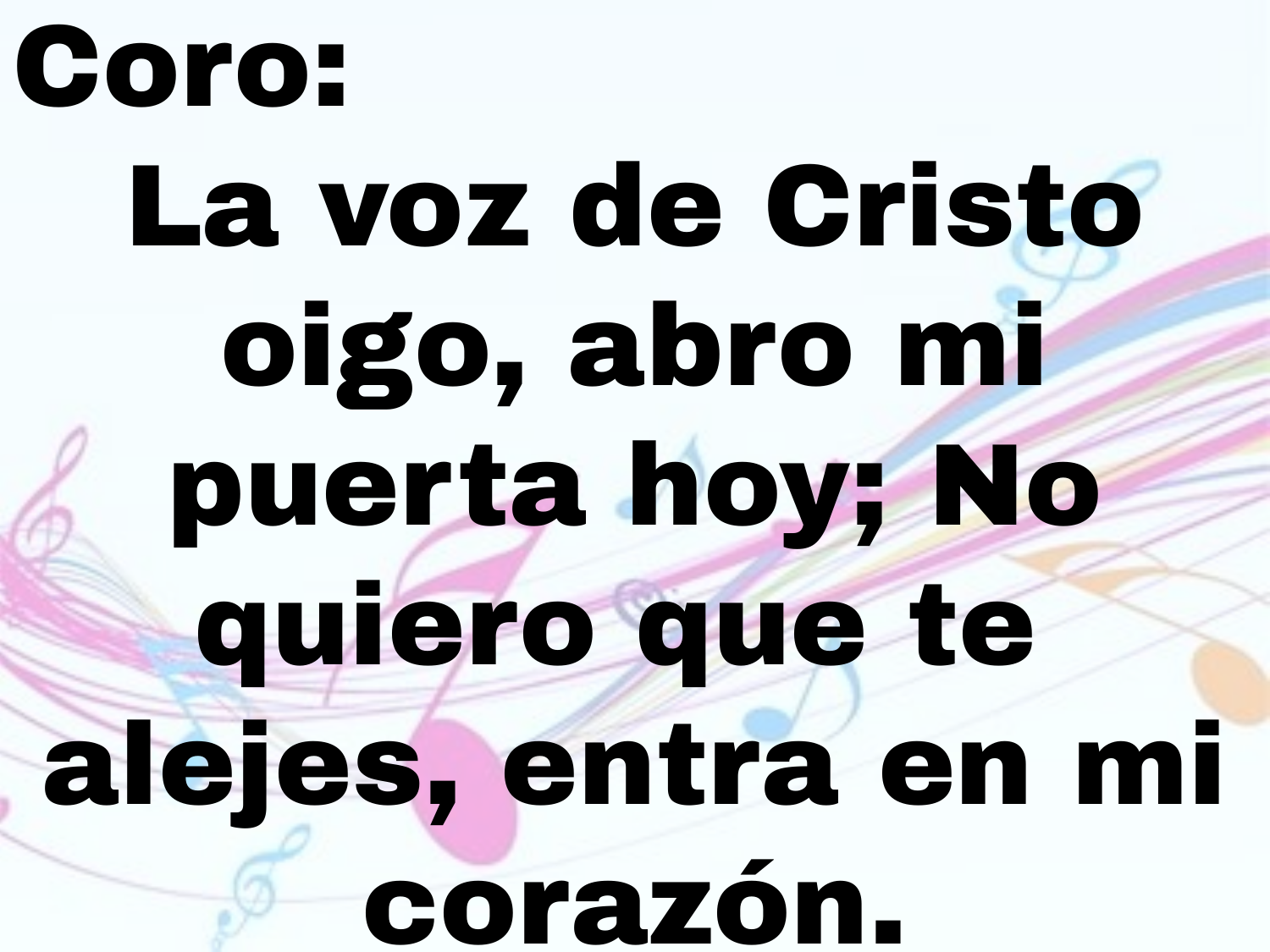

Coro:
La voz de Cristo oigo, abro mi puerta hoy; No quiero que te  alejes, entra en mi
corazón.